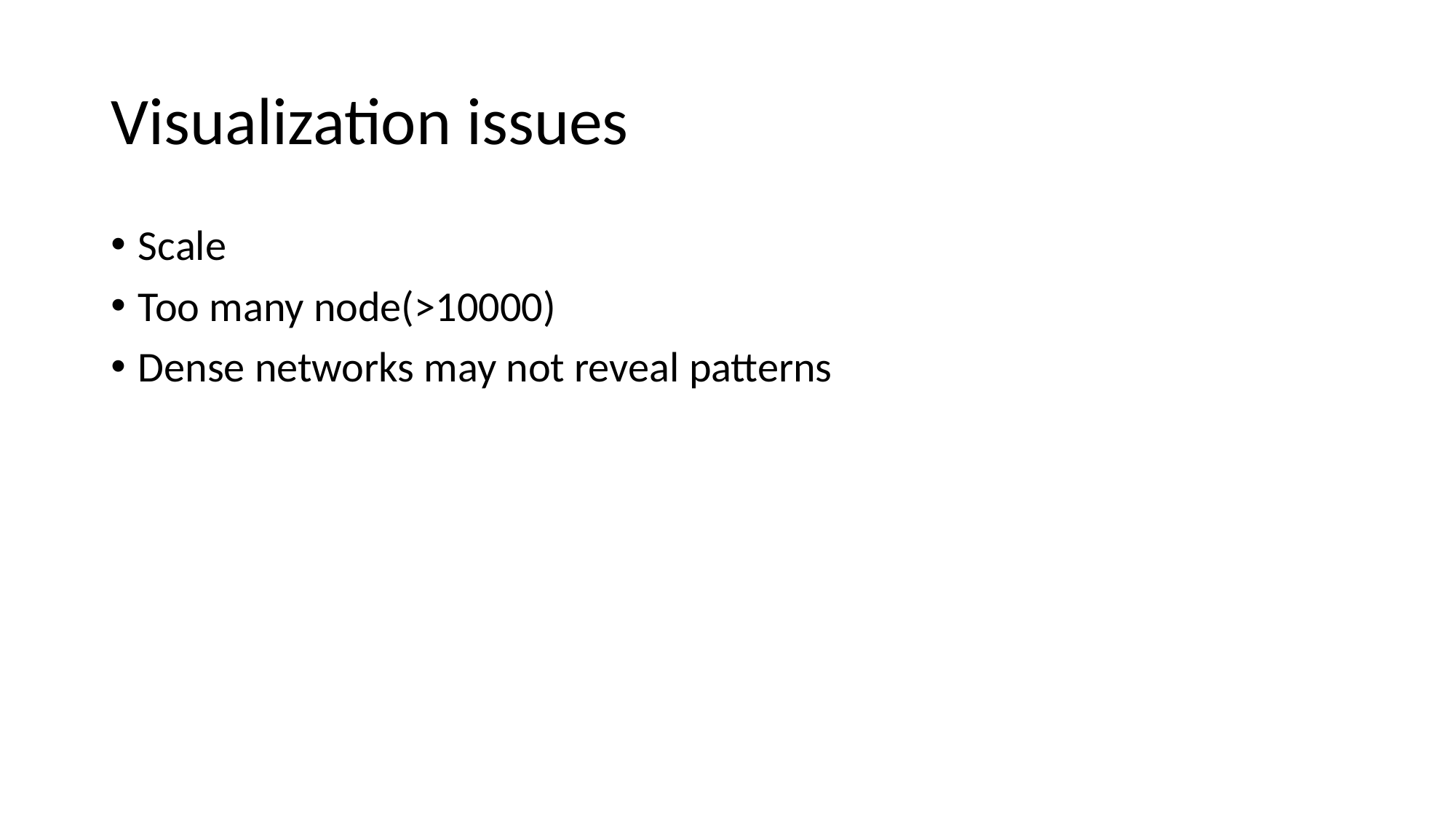

# Visualization issues
Scale
Too many node(>10000)
Dense networks may not reveal patterns